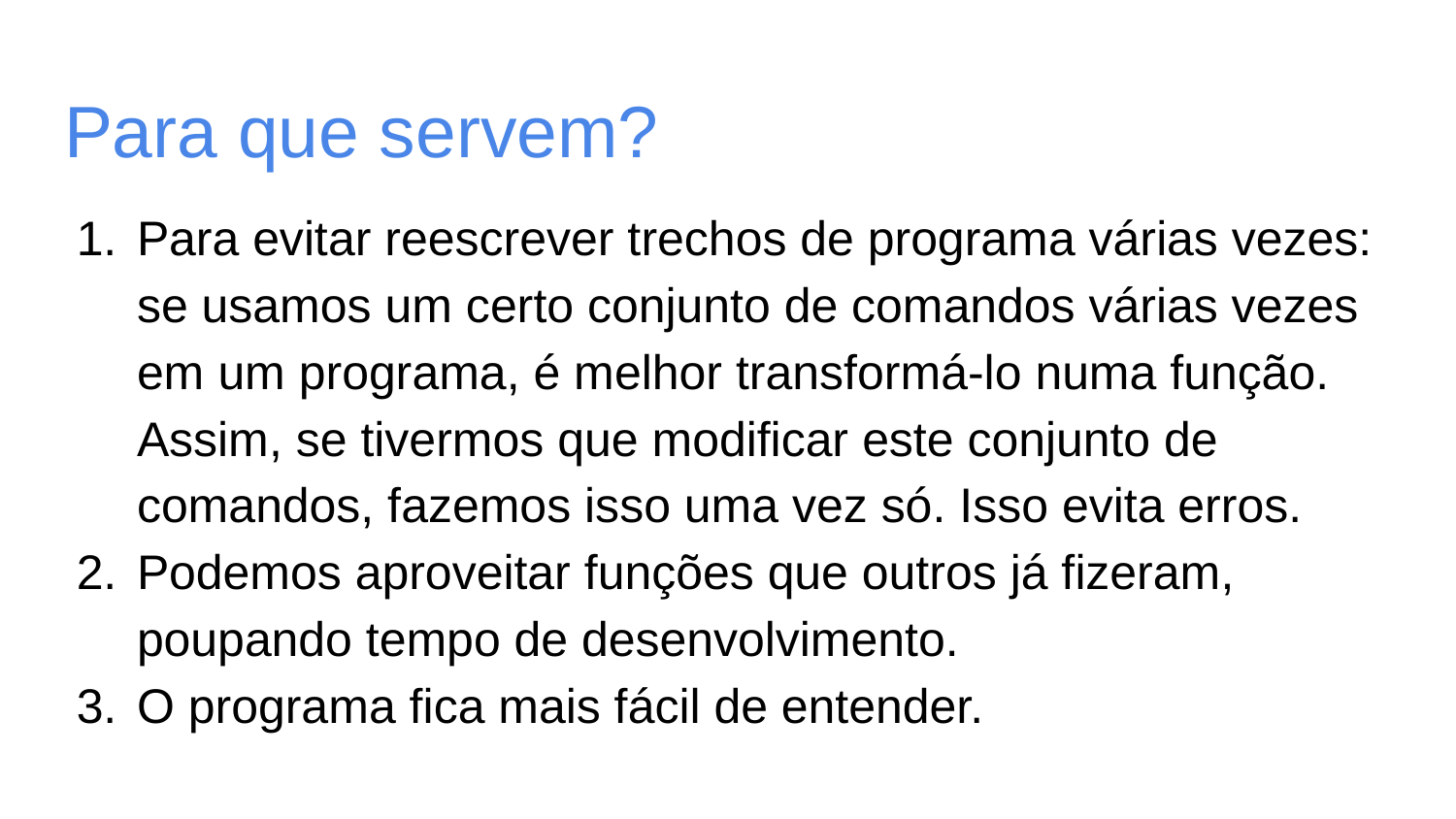

# Para que servem?
Para evitar reescrever trechos de programa várias vezes: se usamos um certo conjunto de comandos várias vezes em um programa, é melhor transformá-lo numa função. Assim, se tivermos que modificar este conjunto de comandos, fazemos isso uma vez só. Isso evita erros.
Podemos aproveitar funções que outros já fizeram, poupando tempo de desenvolvimento.
O programa fica mais fácil de entender.